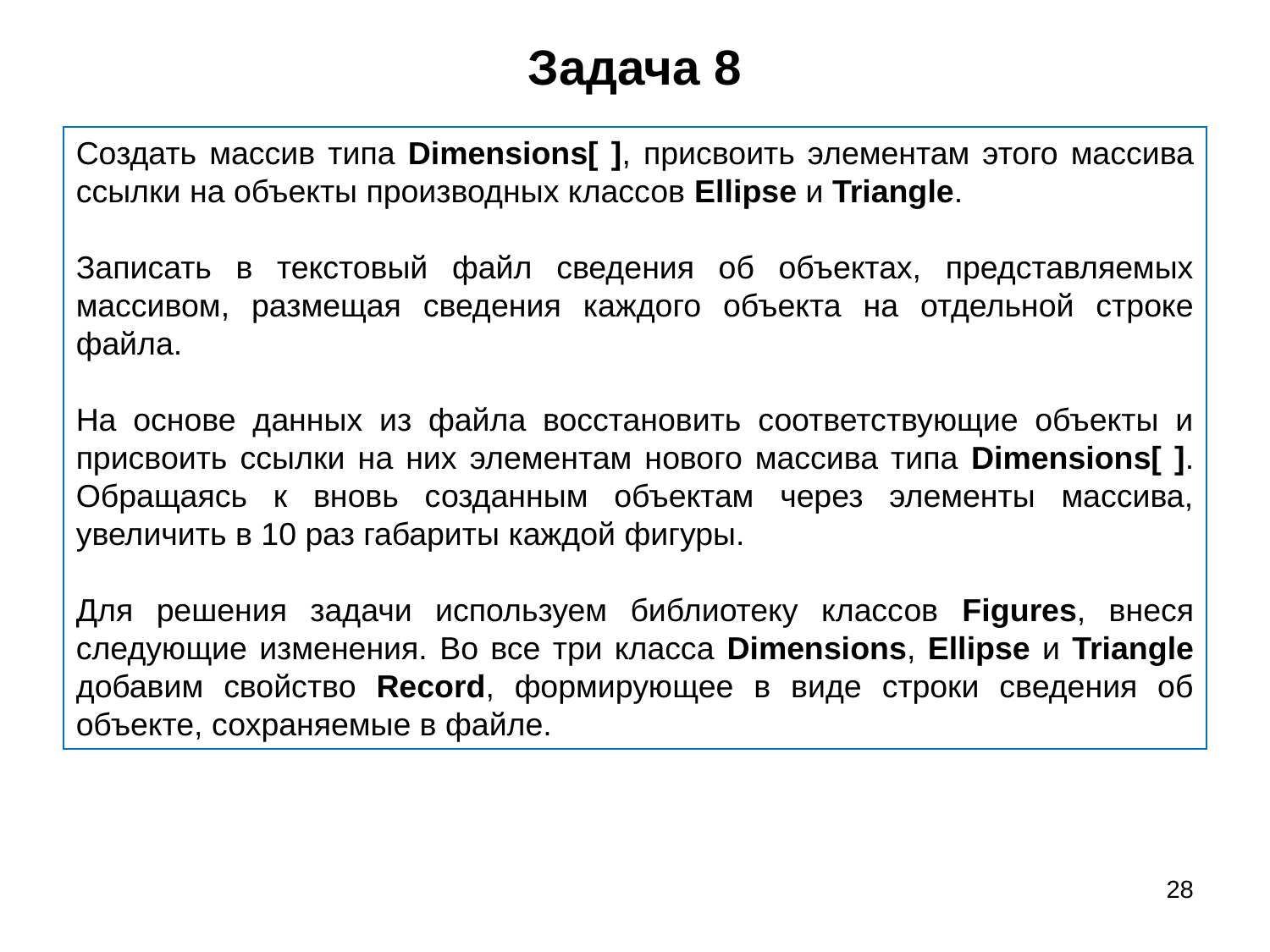

# Задача 8
Создать массив типа Dimensions[ ], присвоить элементам этого массива ссылки на объекты производных классов Ellipse и Triangle.

Записать в текстовый файл сведения об объектах, представляемых массивом, размещая сведения каждого объекта на отдельной строке файла.

На основе данных из файла восстановить соответствующие объекты и присвоить ссылки на них элементам нового массива типа Dimensions[ ]. Обращаясь к вновь созданным объектам через элементы массива, увеличить в 10 раз габариты каждой фигуры.

Для решения задачи используем библиотеку классов Figures, внеся следующие изменения. Во все три класса Dimensions, Ellipse и Triangle добавим свойство Record, формирующее в виде строки сведения об объекте, сохраняемые в файле.
28